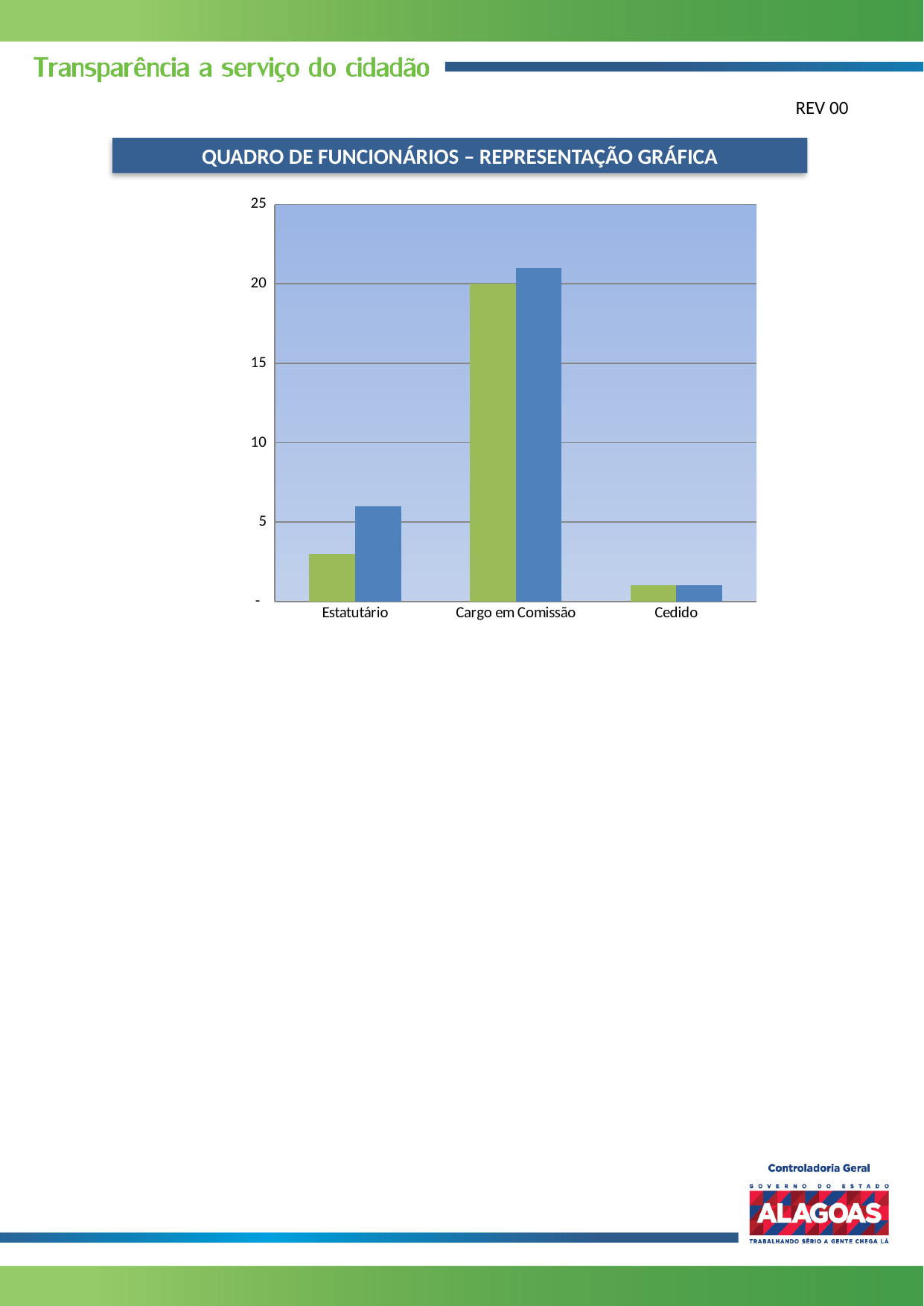

REV 00
QUADRO DE FUNCIONÁRIOS – REPRESENTAÇÃO GRÁFICA

### Chart

| Category |  |  |
|---|---|---|
| Estatutário | 3.0 | 6.0 |
| Cargo em Comissão | 20.0 | 21.0 |
| Cedido | 1.0 | 1.0 |